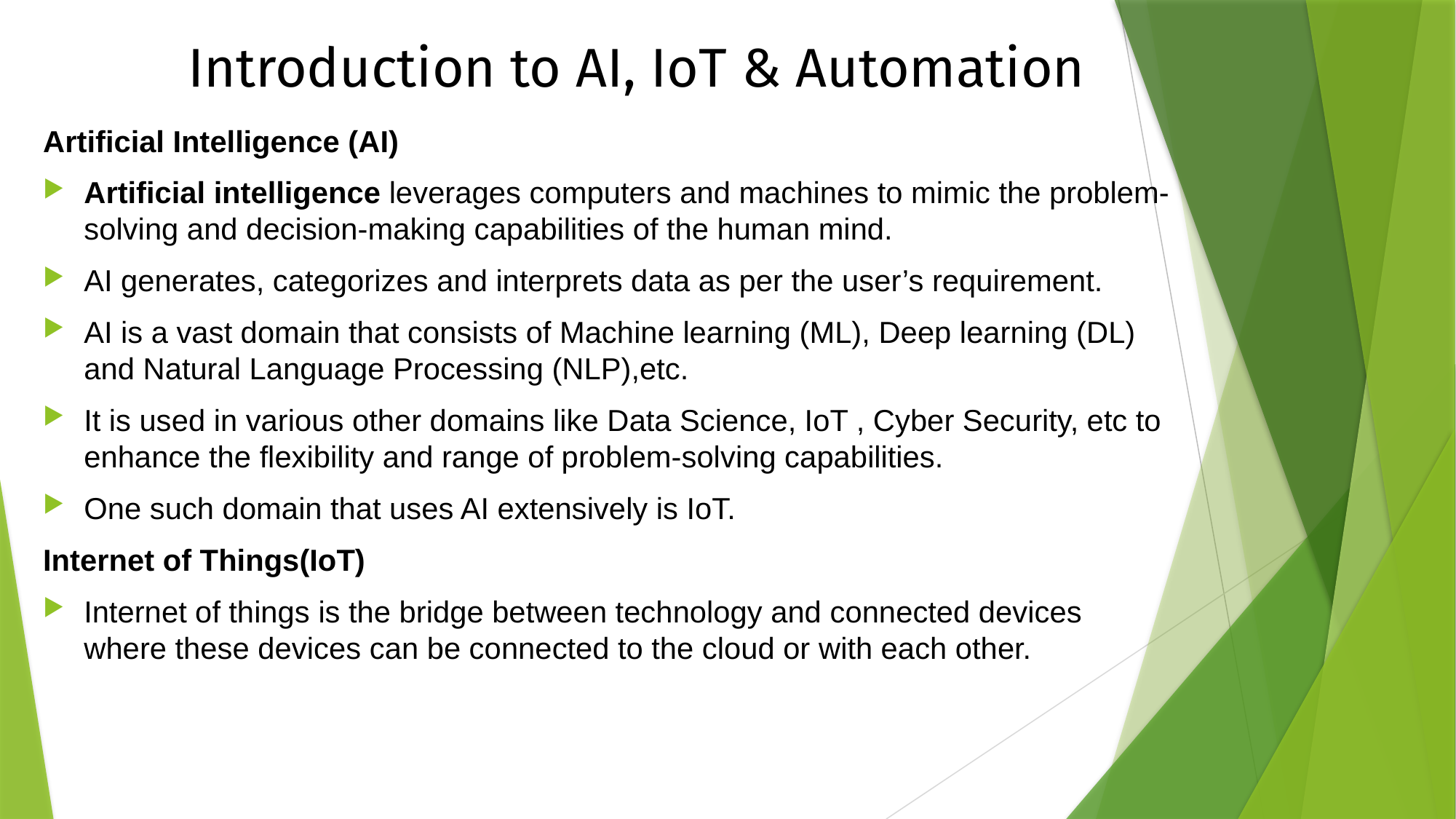

# Introduction to AI, IoT & Automation
Artificial Intelligence (AI)
Artificial intelligence leverages computers and machines to mimic the problem-solving and decision-making capabilities of the human mind.
AI generates, categorizes and interprets data as per the user’s requirement.
AI is a vast domain that consists of Machine learning (ML), Deep learning (DL) and Natural Language Processing (NLP),etc.
It is used in various other domains like Data Science, IoT , Cyber Security, etc to enhance the flexibility and range of problem-solving capabilities.
One such domain that uses AI extensively is IoT.
Internet of Things(IoT)
Internet of things is the bridge between technology and connected devices where these devices can be connected to the cloud or with each other.